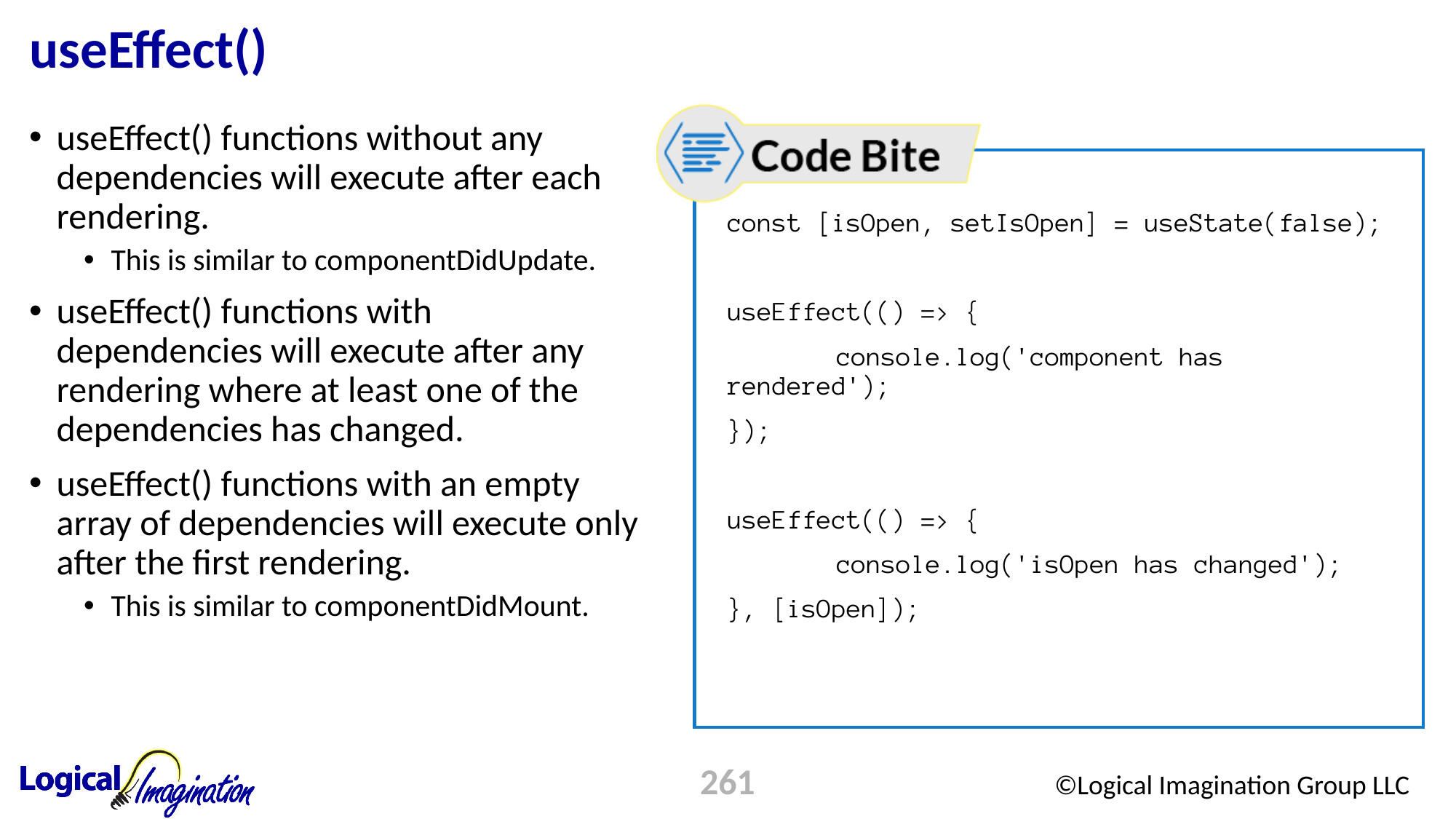

# useEffect()
useEffect() functions without any dependencies will execute after each rendering.
This is similar to componentDidUpdate.
useEffect() functions with dependencies will execute after any rendering where at least one of the dependencies has changed.
useEffect() functions with an empty array of dependencies will execute only after the first rendering.
This is similar to componentDidMount.
const [isOpen, setIsOpen] = useState(false);

useEffect(() => {
	console.log('component has rendered');
});

useEffect(() => {
	console.log('isOpen has changed');
}, [isOpen]);
261